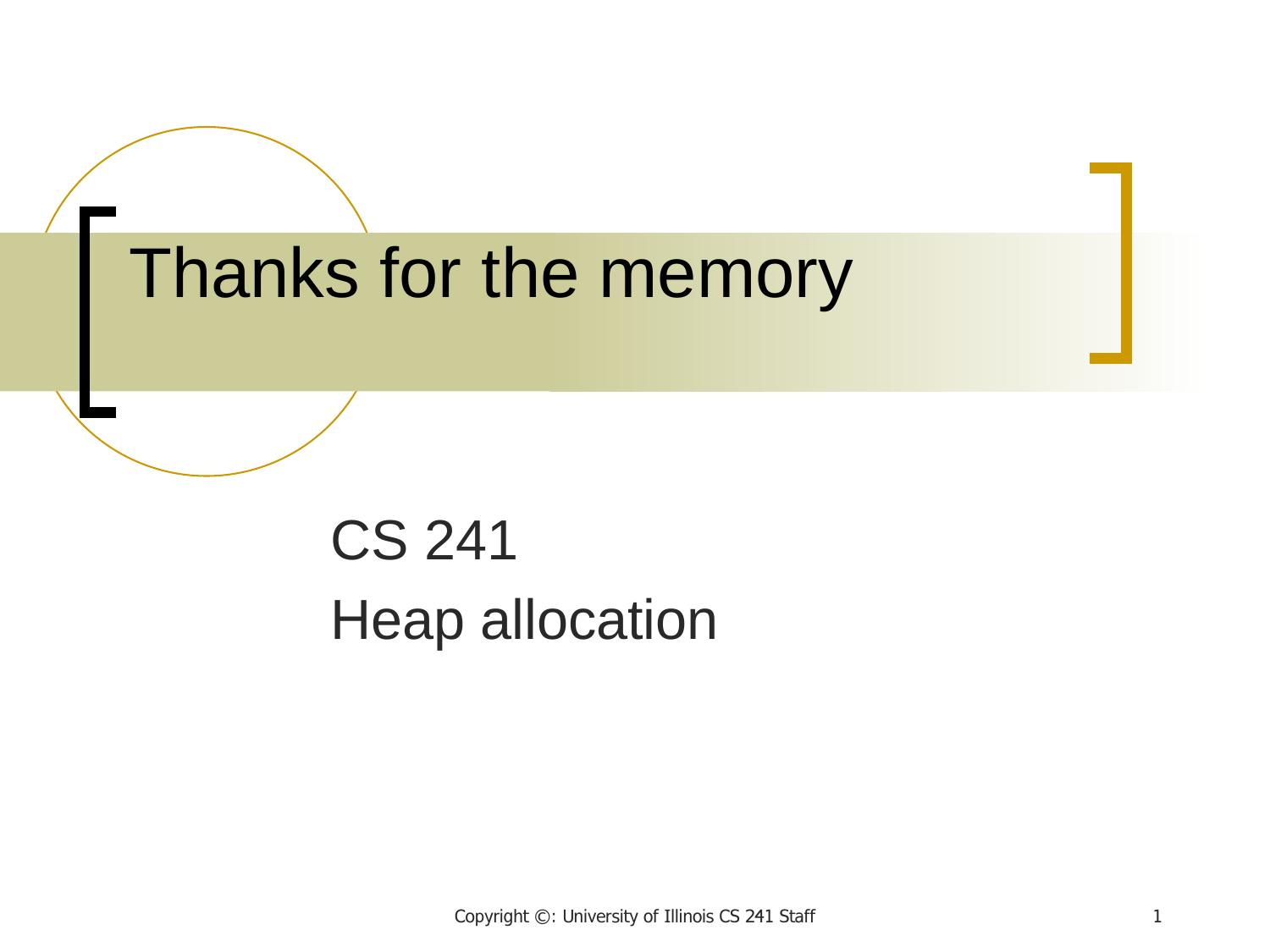

# Thanks for the memory
CS 241
Heap allocation

Copyright ©: University of Illinois CS 241 Staff
1